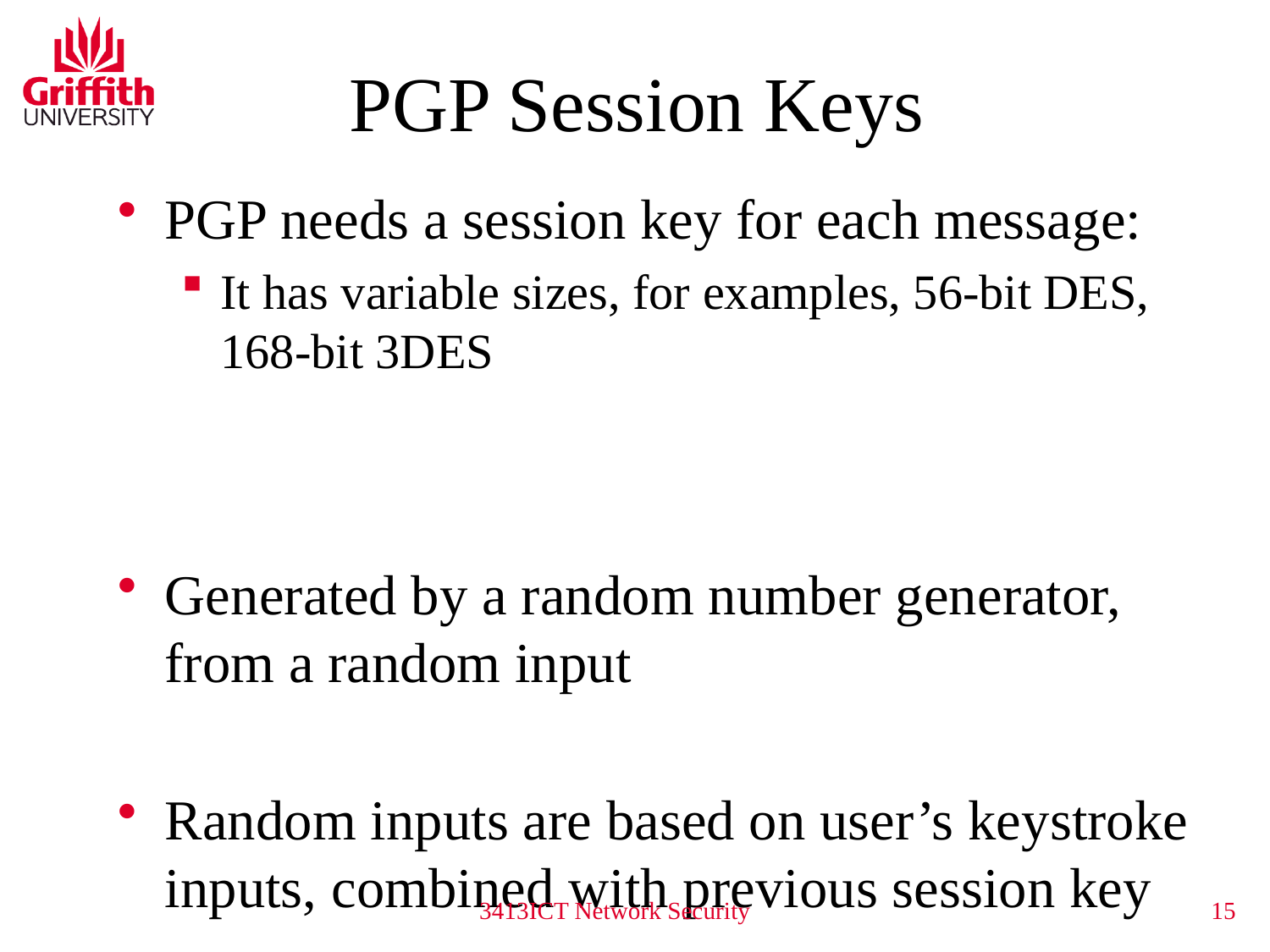

# PGP Session Keys
PGP needs a session key for each message:
It has variable sizes, for examples, 56-bit DES, 168-bit 3DES

Generated by a random number generator, from a random input

Random inputs are based on user’s keystroke inputs, combined with previous session key
3413ICT Network Security
15